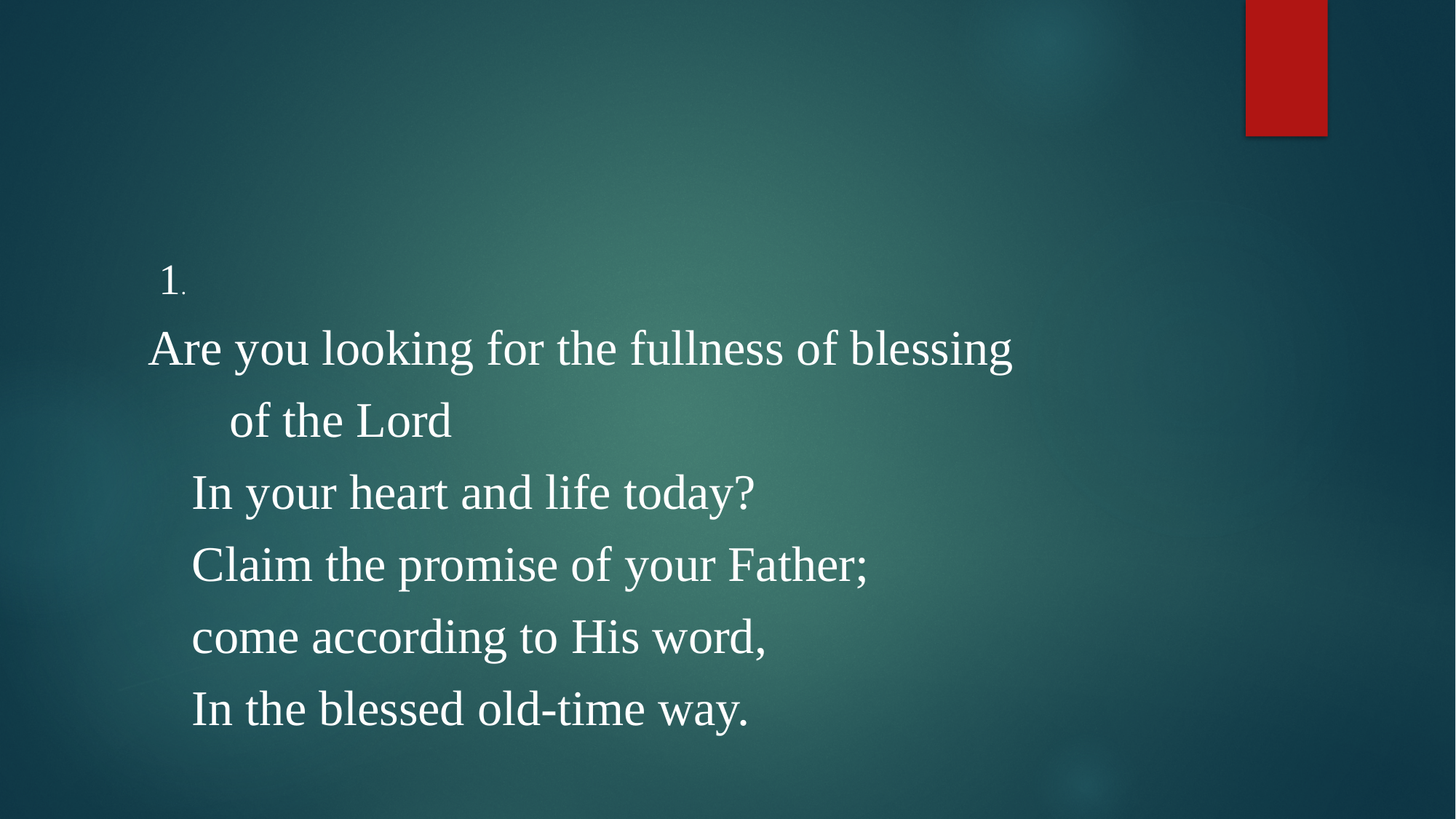

#
  1.
 Are you looking for the fullness of blessing
       of the Lord
    In your heart and life today?
    Claim the promise of your Father;
    come according to His word,
    In the blessed old-time way.